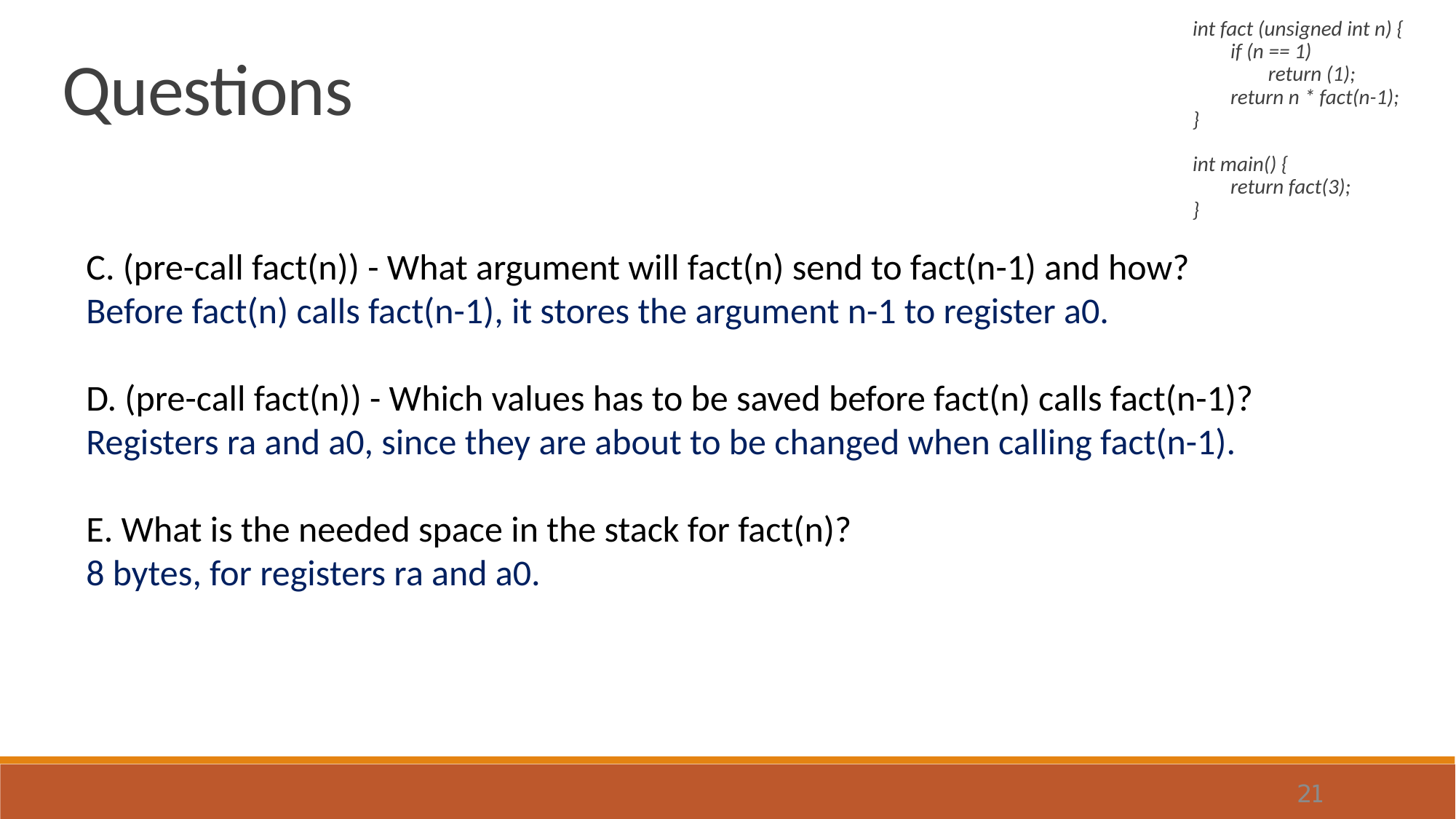

int fact (unsigned int n) {
        if (n == 1)
                return (1);
        return n * fact(n-1);
}
int main() {
        return fact(3);
}
Questions
C. (pre-call fact(n)) - What argument will fact(n) send to fact(n-1) and how?
Before fact(n) calls fact(n-1), it stores the argument n-1 to register a0.

D. (pre-call fact(n)) - Which values has to be saved before fact(n) calls fact(n-1)?
Registers ra and a0, since they are about to be changed when calling fact(n-1).

E. What is the needed space in the stack for fact(n)?
8 bytes, for registers ra and a0.

21